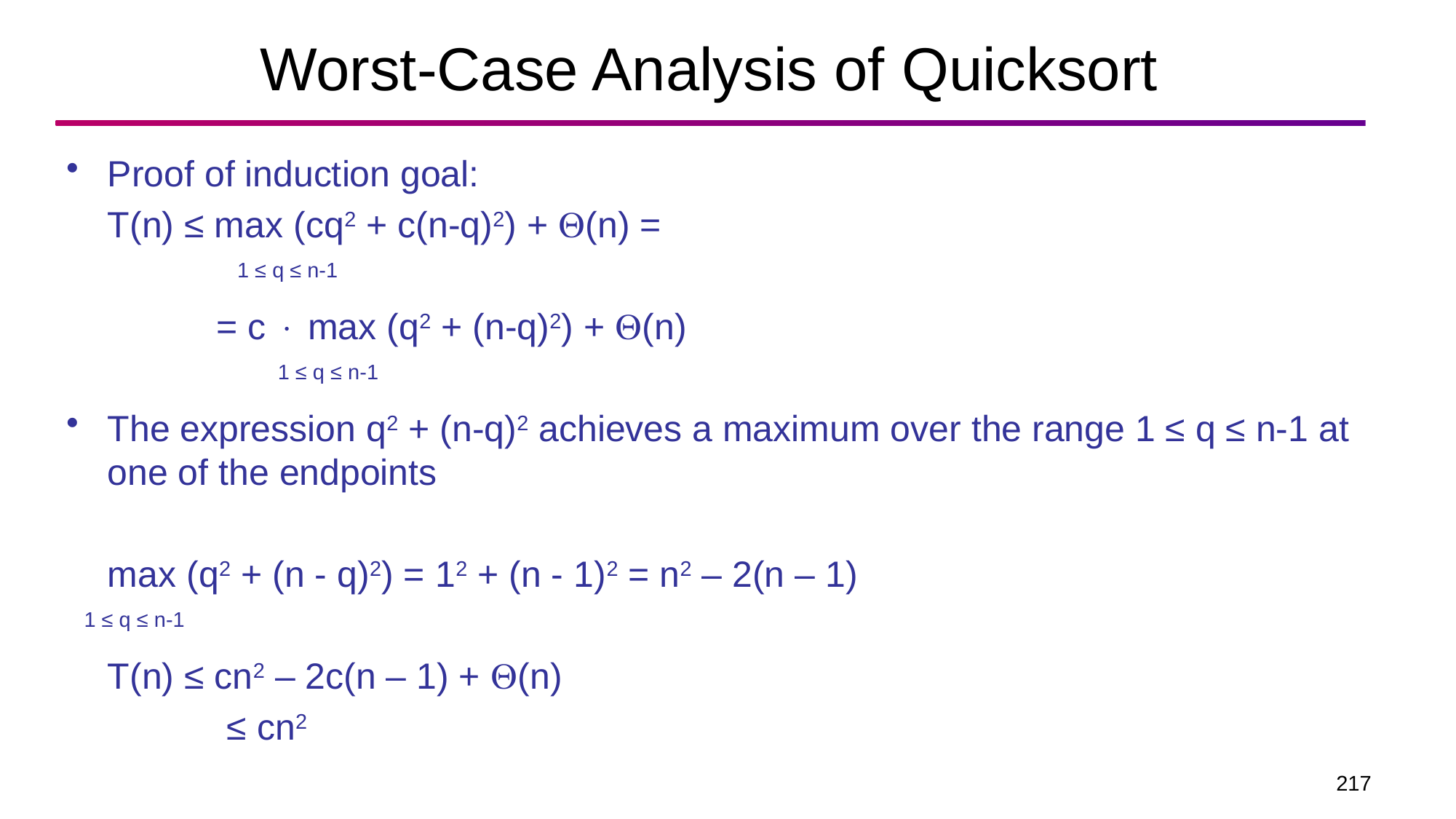

# Worst-Case Analysis of Quicksort
Proof of induction goal:
	T(n) ≤ max (cq2 + c(n-q)2) + Θ(n) =
		  1 ≤ q ≤ n-1
		= c ⋅ max (q2 + (n-q)2) + Θ(n)
		      1 ≤ q ≤ n-1
The expression q2 + (n-q)2 achieves a maximum over the range 1 ≤ q ≤ n-1 at one of the endpoints

	max (q2 + (n - q)2) = 12 + (n - 1)2 = n2 – 2(n – 1)
   1 ≤ q ≤ n-1
	T(n) ≤ cn2 – 2c(n – 1) + Θ(n)
		 ≤ cn2
217